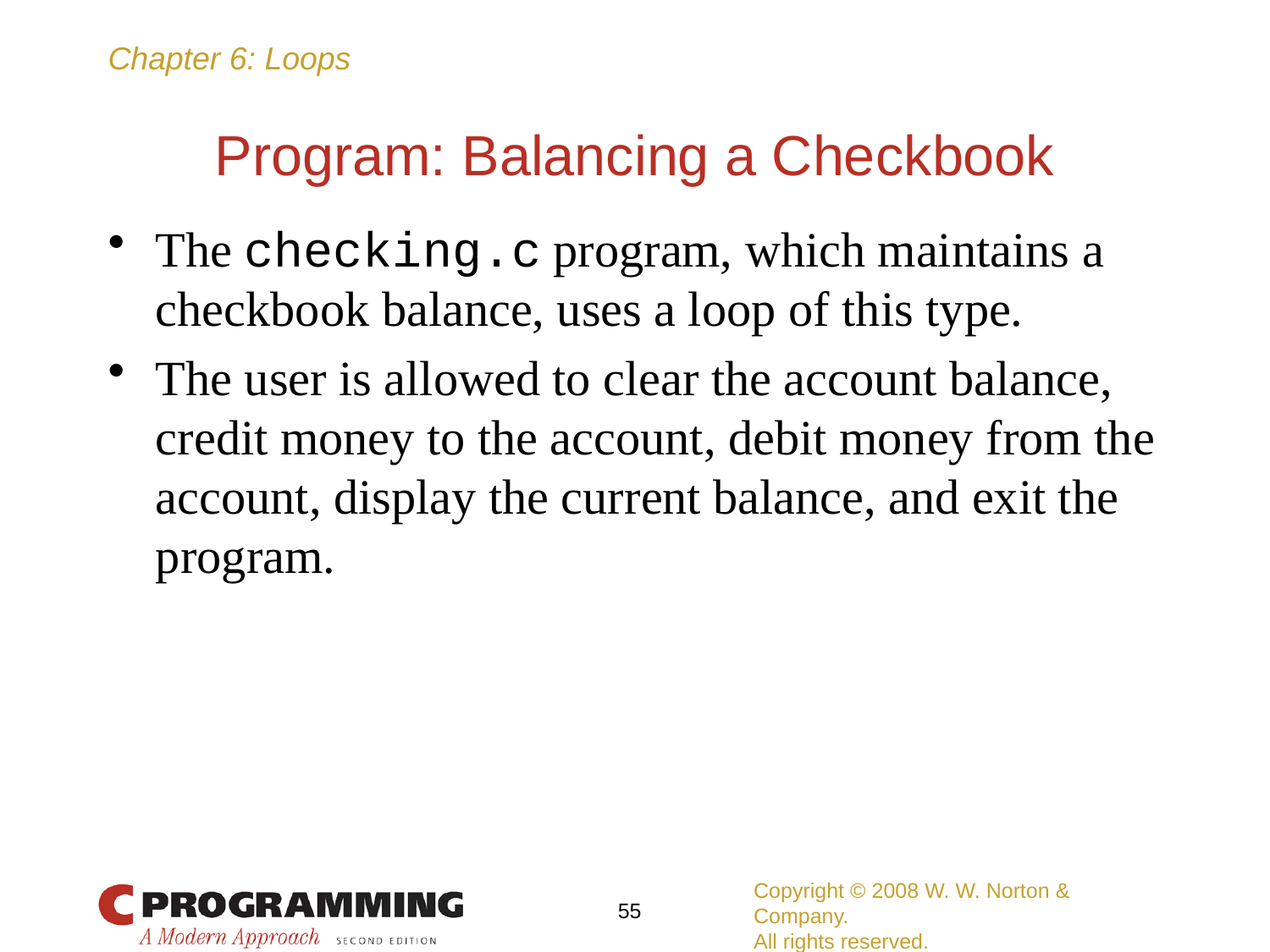

# Program: Balancing a Checkbook
The checking.c program, which maintains a checkbook balance, uses a loop of this type.
The user is allowed to clear the account balance, credit money to the account, debit money from the account, display the current balance, and exit the program.
Copyright © 2008 W. W. Norton & Company.
All rights reserved.
55